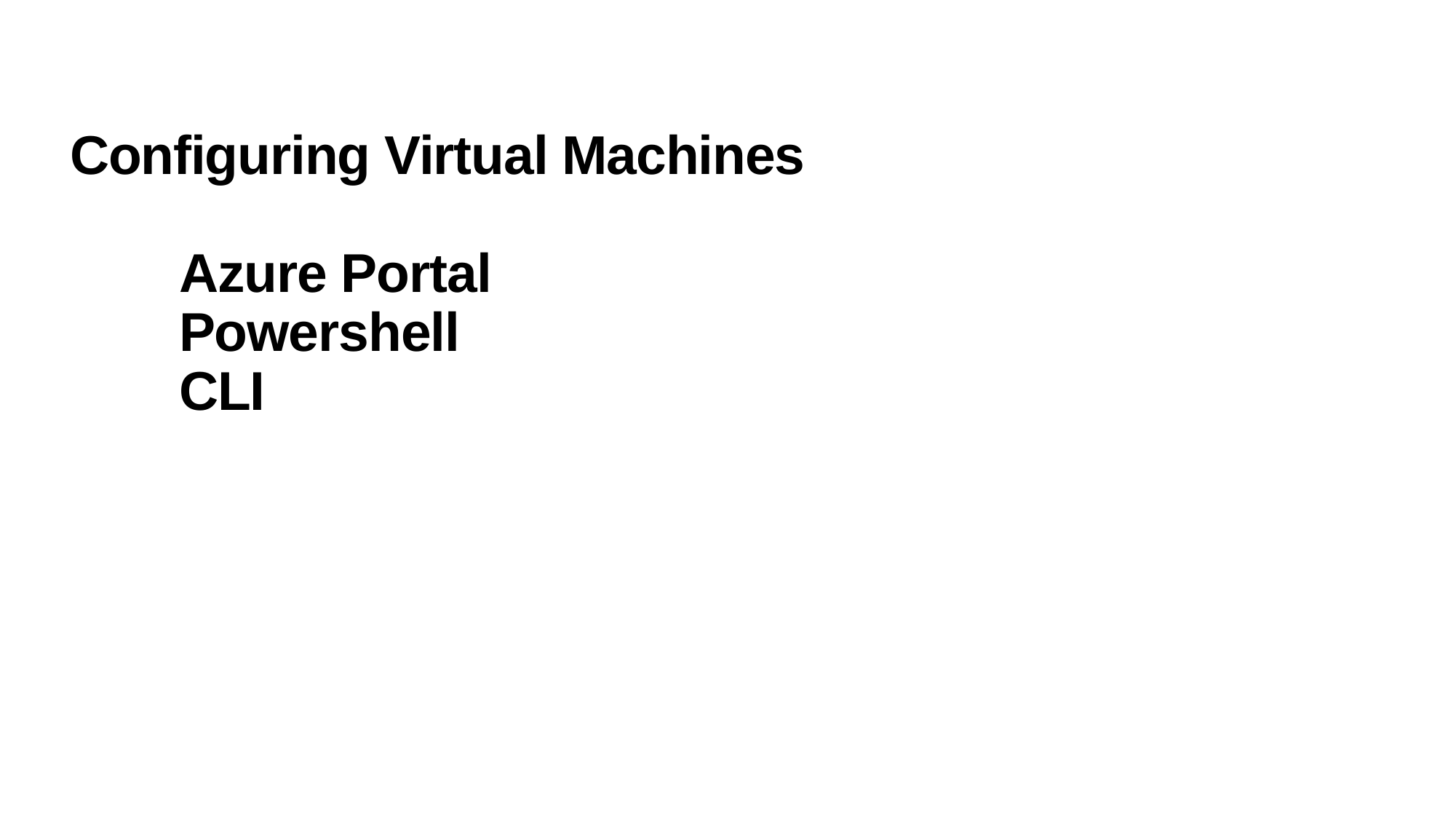

# Configuring Virtual Machines Azure Portal Powershell CLI